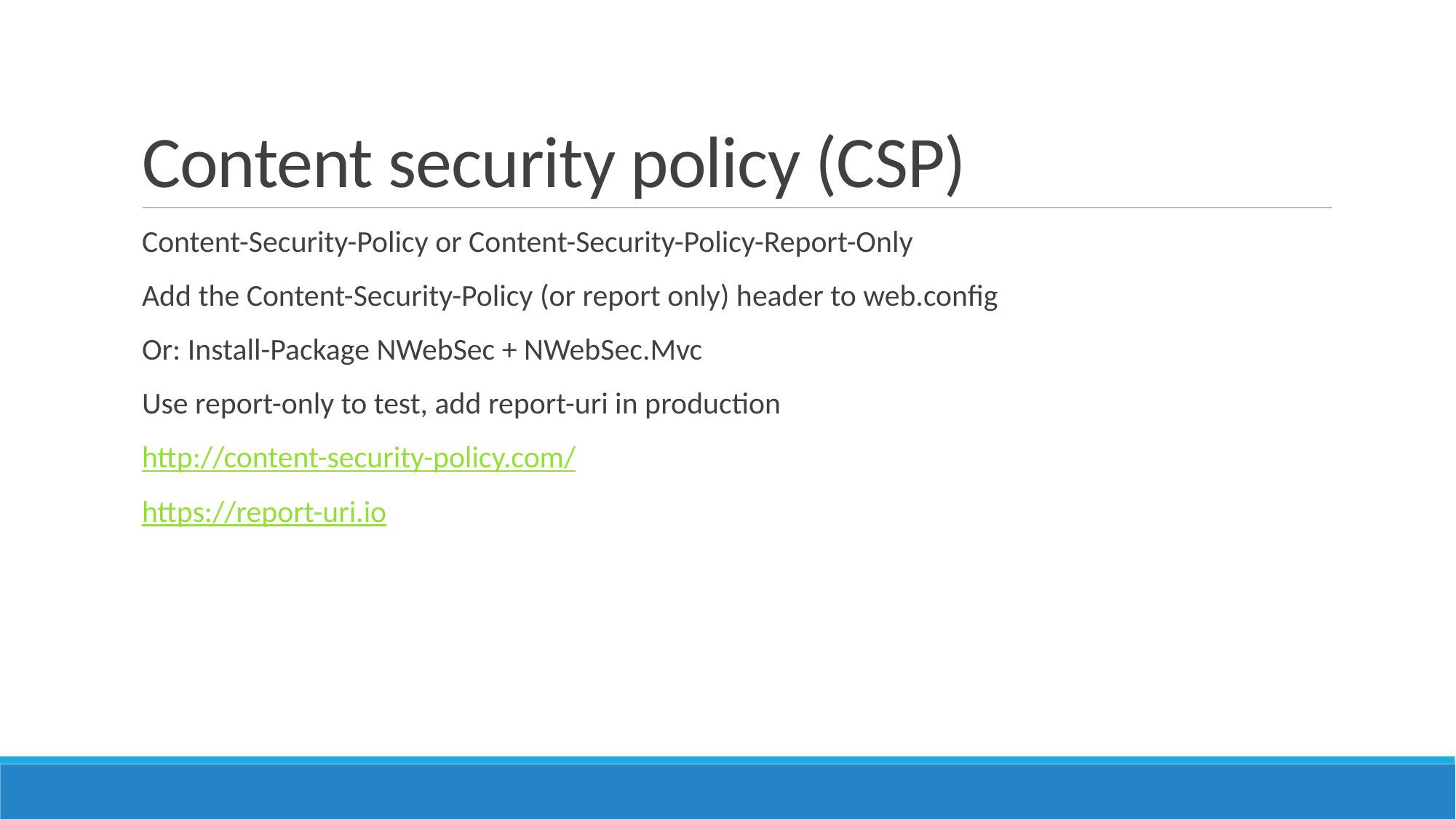

# Content security policy (CSP)
Content-Security-Policy or Content-Security-Policy-Report-Only
Add the Content-Security-Policy (or report only) header to web.config
Or: Install-Package NWebSec + NWebSec.Mvc
Use report-only to test, add report-uri in production
http://content-security-policy.com/
https://report-uri.io